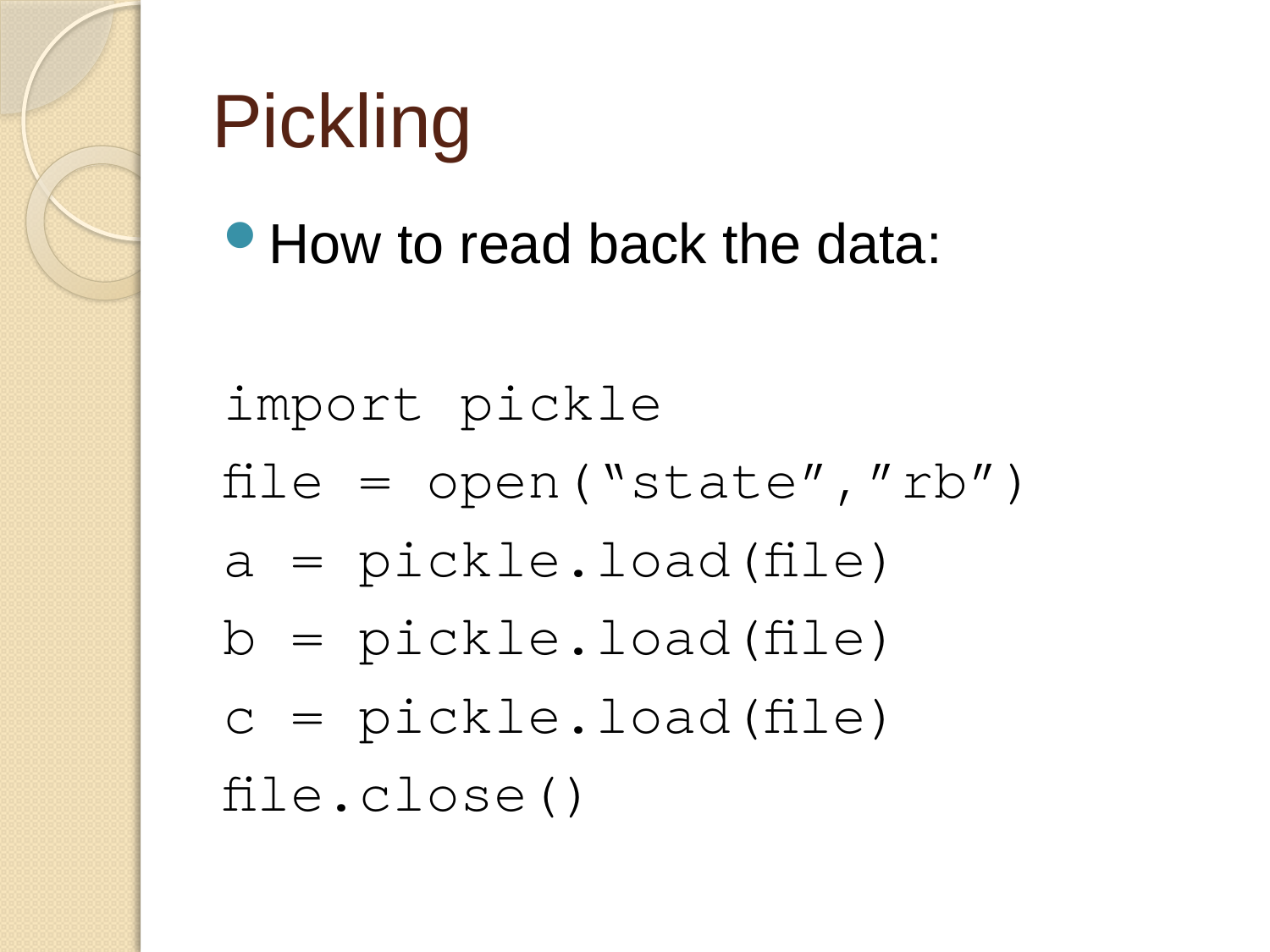

# Pickling
How to read back the data:

import pickle
file = open(“state”,”rb”)
a = pickle.load(file)
b = pickle.load(file)
c = pickle.load(file)
file.close()